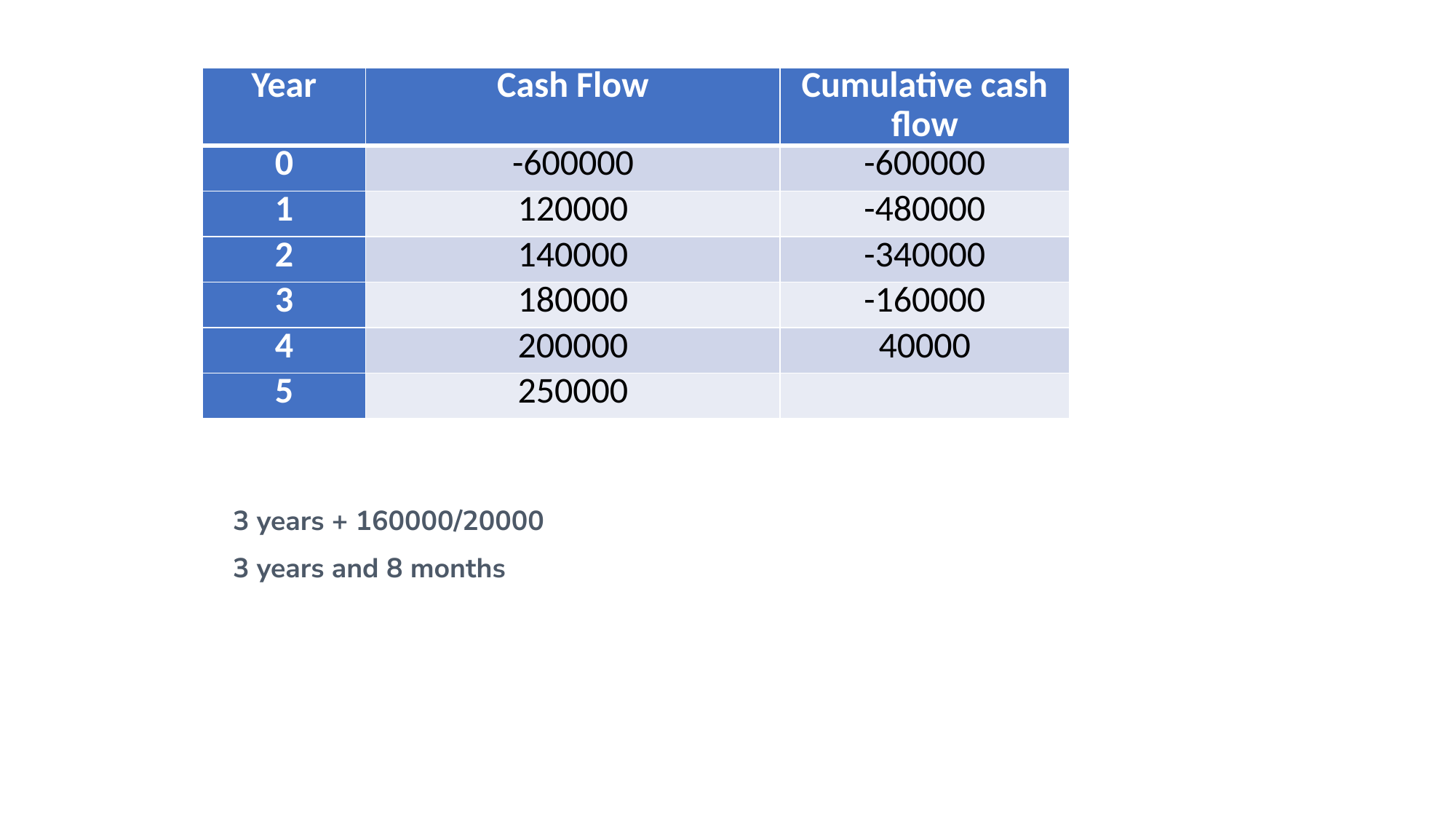

| Year | Cash Flow | Cumulative cash flow |
| --- | --- | --- |
| 0 | -600000 | -600000 |
| 1 | 120000 | -480000 |
| 2 | 140000 | -340000 |
| 3 | 180000 | -160000 |
| 4 | 200000 | 40000 |
| 5 | 250000 |  |
3 years + 160000/20000
3 years and 8 months